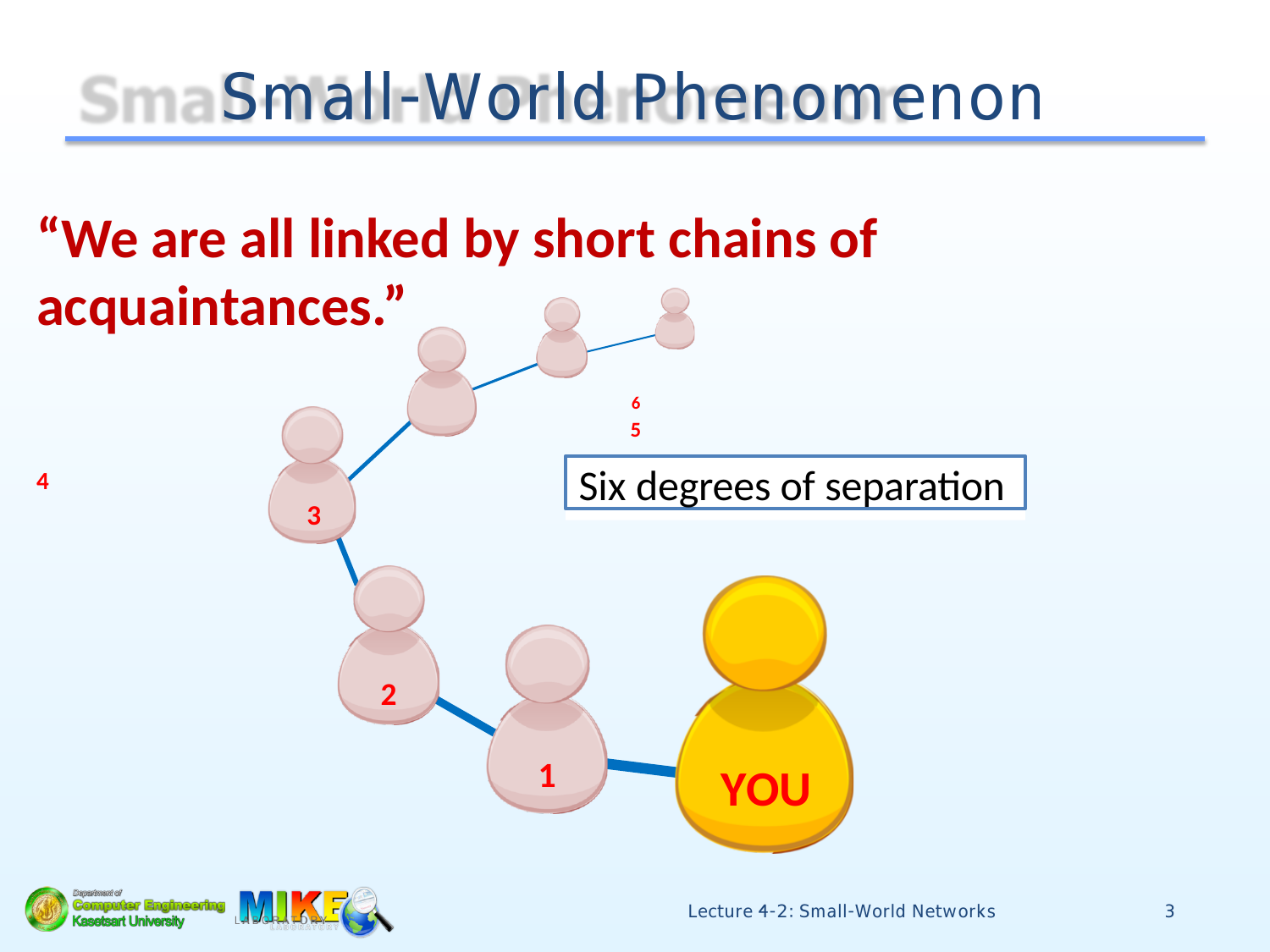

# Small-World Phenomenon
“We are all linked by short chains of acquaintances.”

6
5

4

Six degrees of separation
3

2

1
YOU

Lecture 4-2: Small-World Networks
3